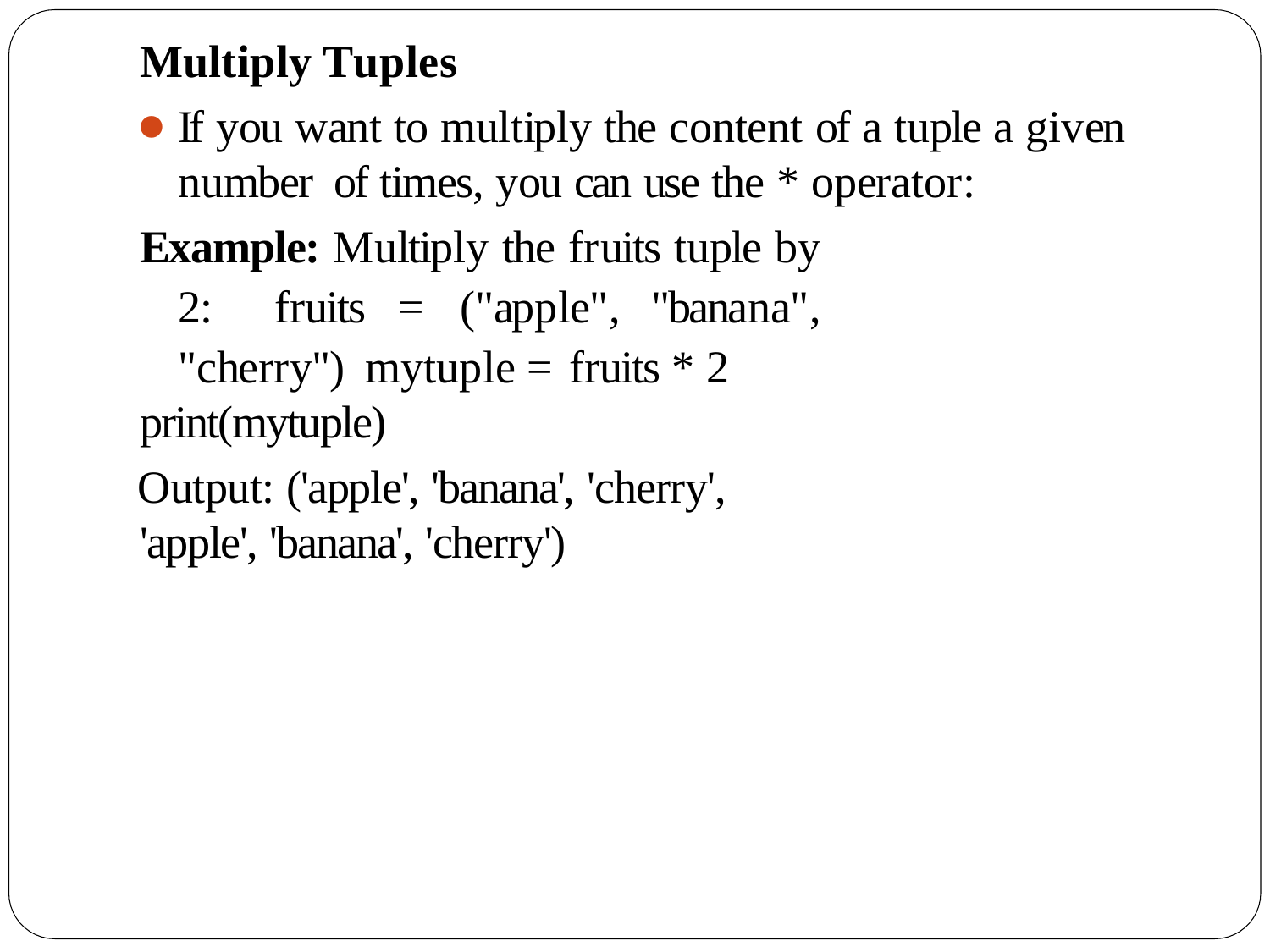

Multiply Tuples
If you want to multiply the content of a tuple a given number  of times, you can use the * operator:
Example: Multiply the fruits tuple by 2:  fruits = ("apple", "banana", "cherry")  mytuple = fruits * 2
print(mytuple)
Output: ('apple', 'banana', 'cherry', 'apple', 'banana', 'cherry')